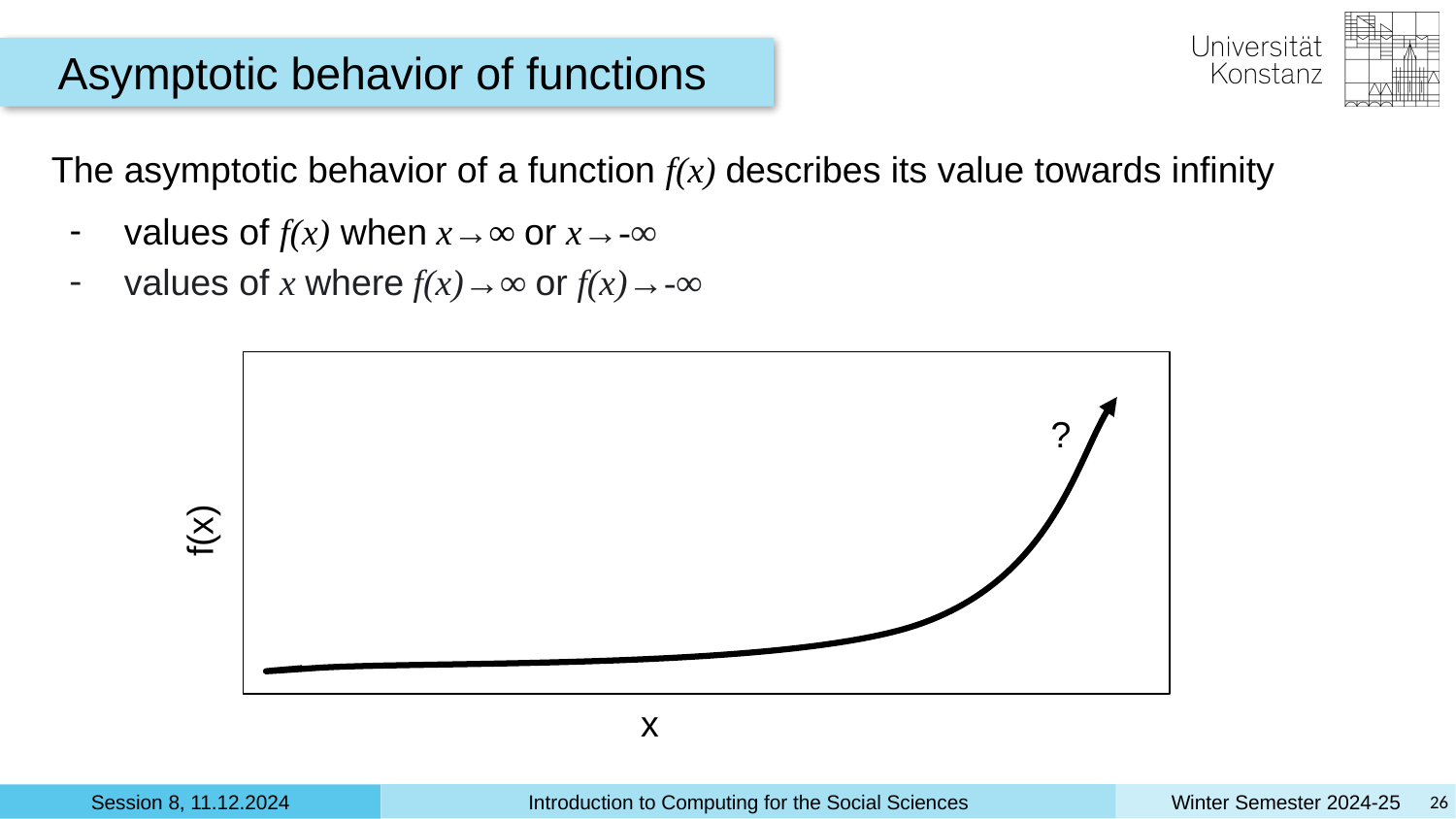

Asymptotic behavior of functions

The asymptotic behavior of a function f(x) describes its value towards infinity
values of f(x) when x→∞ or x→-∞
values of x where f(x)→∞ or f(x)→-∞

?
f(x)
x